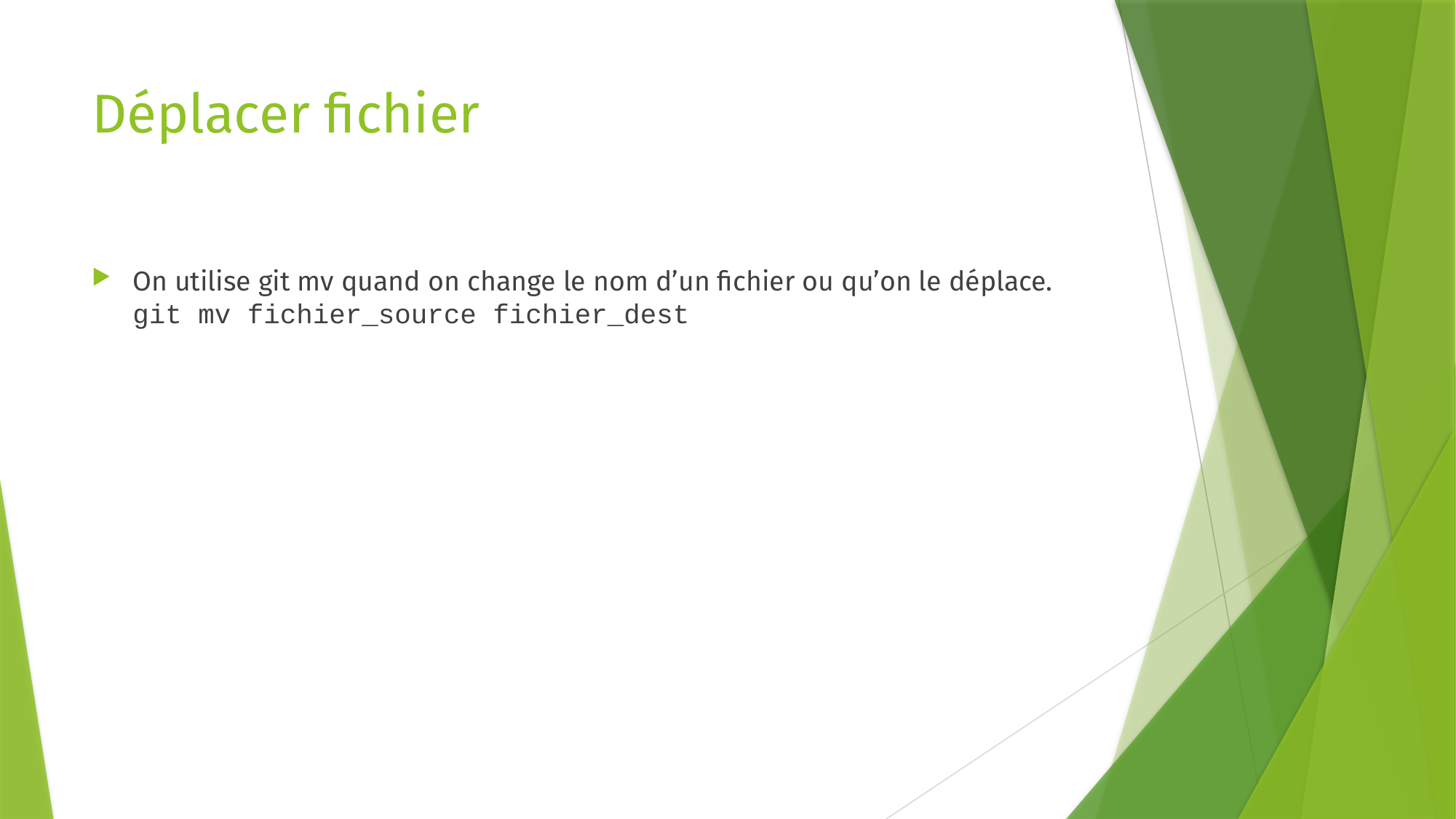

# Déplacer fichier
On utilise git mv quand on change le nom d’un fichier ou qu’on le déplace.
git mv fichier_source fichier_dest